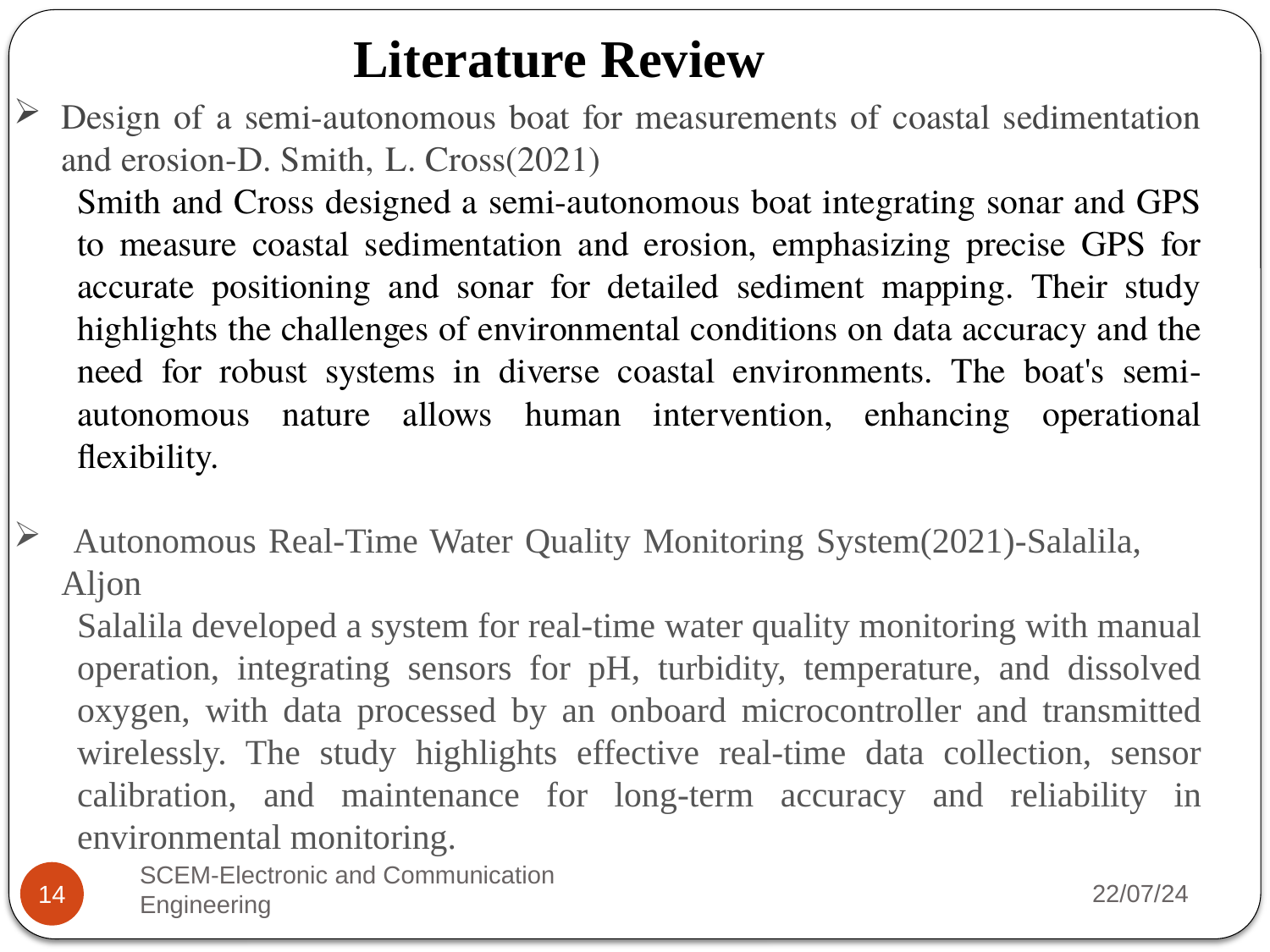

# Literature Review
Design of a semi-autonomous boat for measurements of coastal sedimentation and erosion-D. Smith, L. Cross(2021)
Smith and Cross designed a semi-autonomous boat integrating sonar and GPS to measure coastal sedimentation and erosion, emphasizing precise GPS for accurate positioning and sonar for detailed sediment mapping. Their study highlights the challenges of environmental conditions on data accuracy and the need for robust systems in diverse coastal environments. The boat's semi-autonomous nature allows human intervention, enhancing operational flexibility.

 Autonomous Real-Time Water Quality Monitoring System(2021)-Salalila,      Aljon
Salalila developed a system for real-time water quality monitoring with manual operation, integrating sensors for pH, turbidity, temperature, and dissolved oxygen, with data processed by an onboard microcontroller and transmitted wirelessly. The study highlights effective real-time data collection, sensor calibration, and maintenance for long-term accuracy and reliability in environmental monitoring.

SCEM-Electronic and Communication Engineering
22/07/24
14